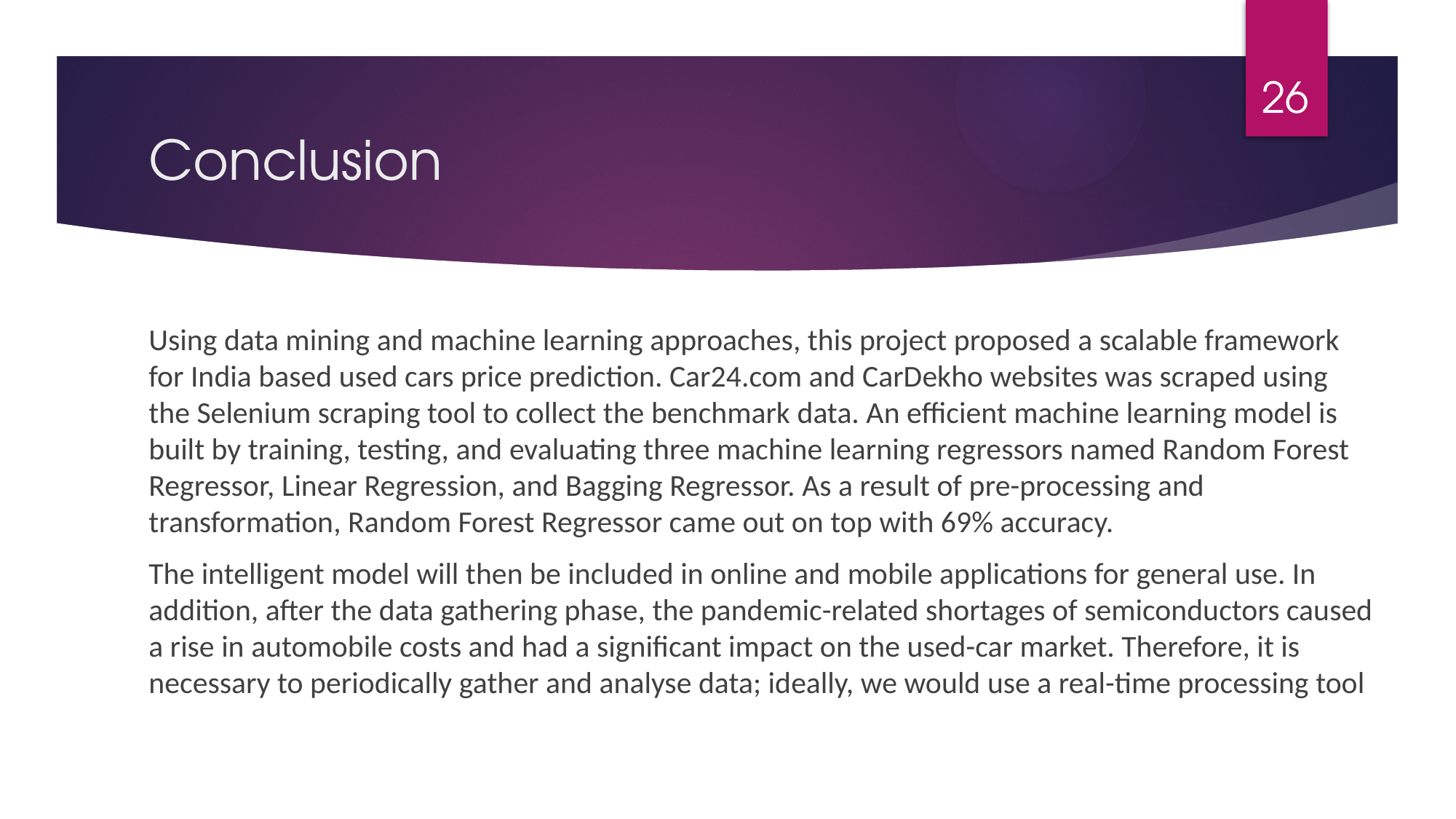

26
# Conclusion
Using data mining and machine learning approaches, this project proposed a scalable framework for India based used cars price prediction. Car24.com and CarDekho websites was scraped using the Selenium scraping tool to collect the benchmark data. An efficient machine learning model is built by training, testing, and evaluating three machine learning regressors named Random Forest Regressor, Linear Regression, and Bagging Regressor. As a result of pre-processing and transformation, Random Forest Regressor came out on top with 69% accuracy.
The intelligent model will then be included in online and mobile applications for general use. In addition, after the data gathering phase, the pandemic-related shortages of semiconductors caused a rise in automobile costs and had a significant impact on the used-car market. Therefore, it is necessary to periodically gather and analyse data; ideally, we would use a real-time processing tool